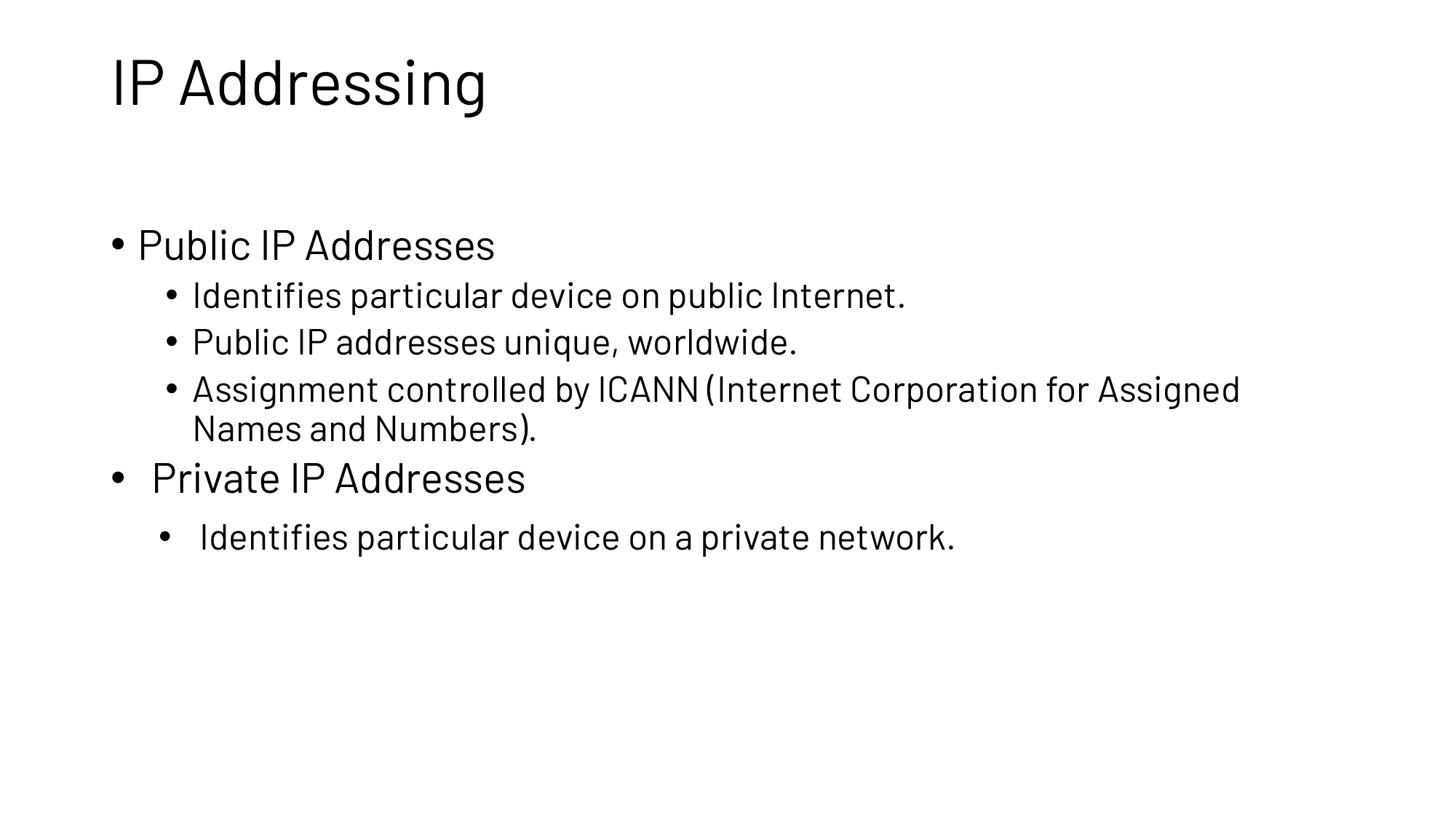

# IP Addressing
Public IP Addresses
Identifies particular device on public Internet.
Public IP addresses unique, worldwide.
Assignment controlled by ICANN (Internet Corporation for Assigned Names and Numbers).
Private IP Addresses
Identifies particular device on a private network.